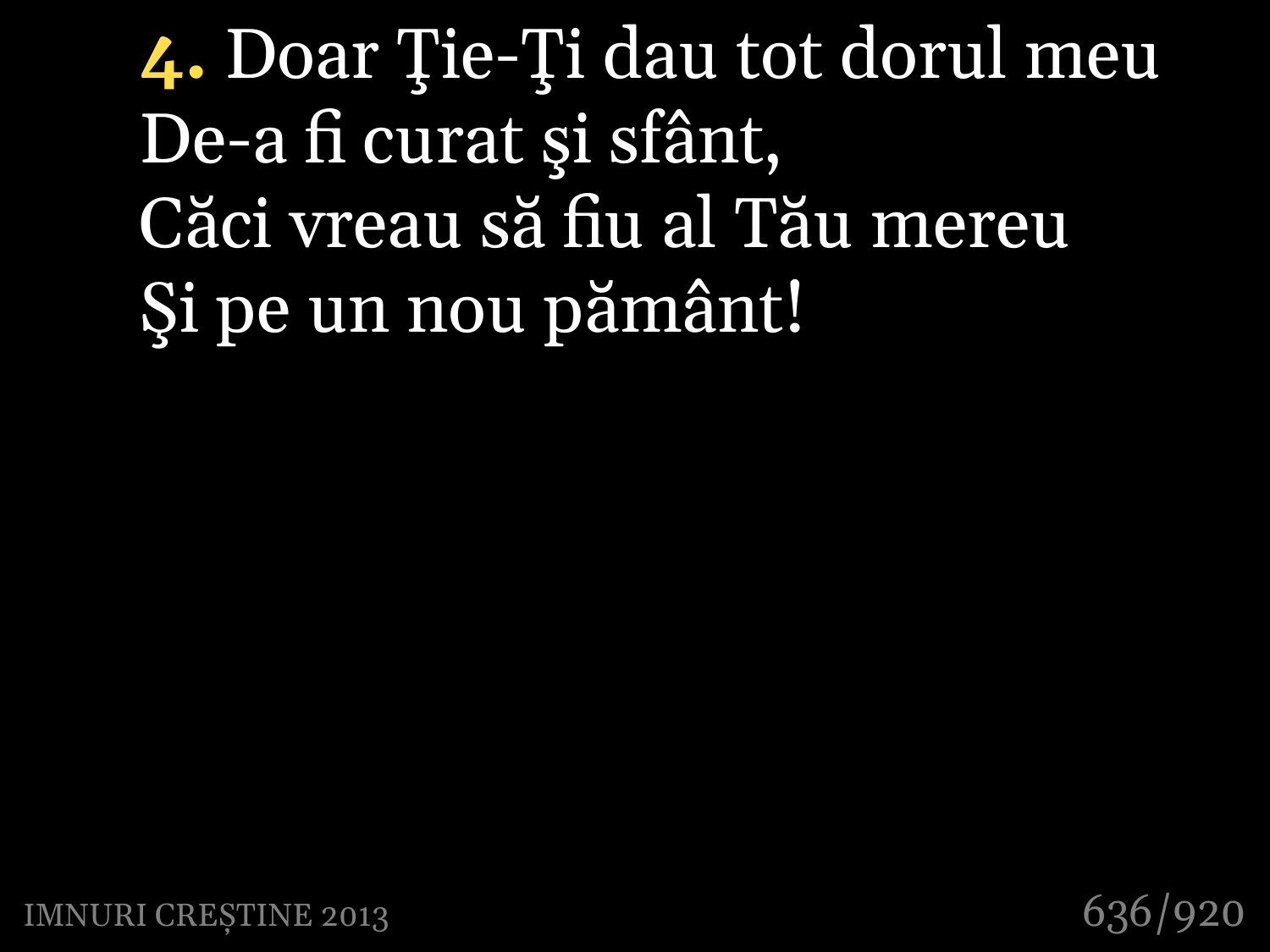

4. Doar Ţie-Ţi dau tot dorul meu
De-a fi curat şi sfânt,
Căci vreau să fiu al Tău mereu
Şi pe un nou pământ!
636/920
IMNURI CREȘTINE 2013